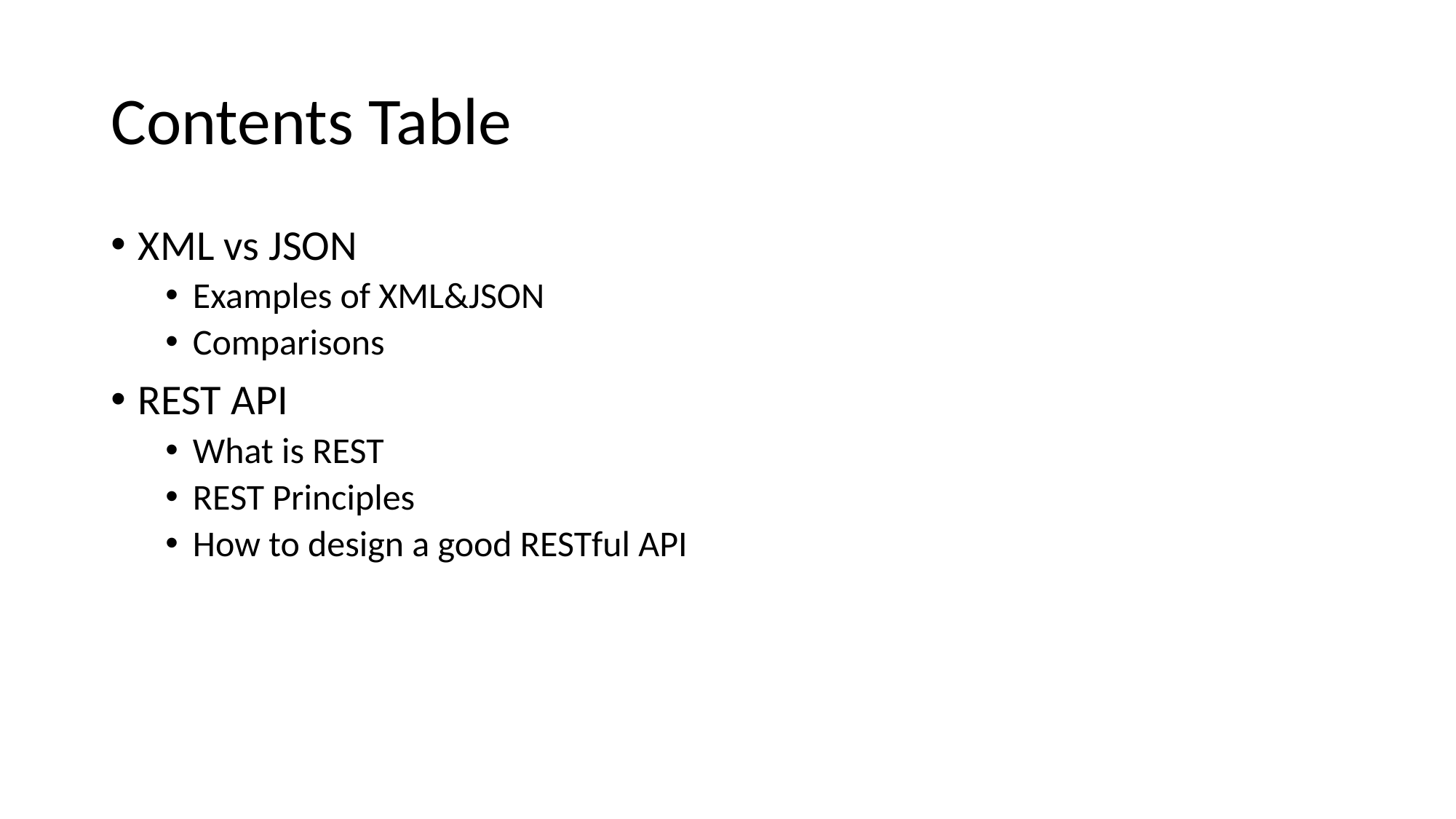

# Contents Table
XML vs JSON
Examples of XML&JSON
Comparisons
REST API
What is REST
REST Principles
How to design a good RESTful API